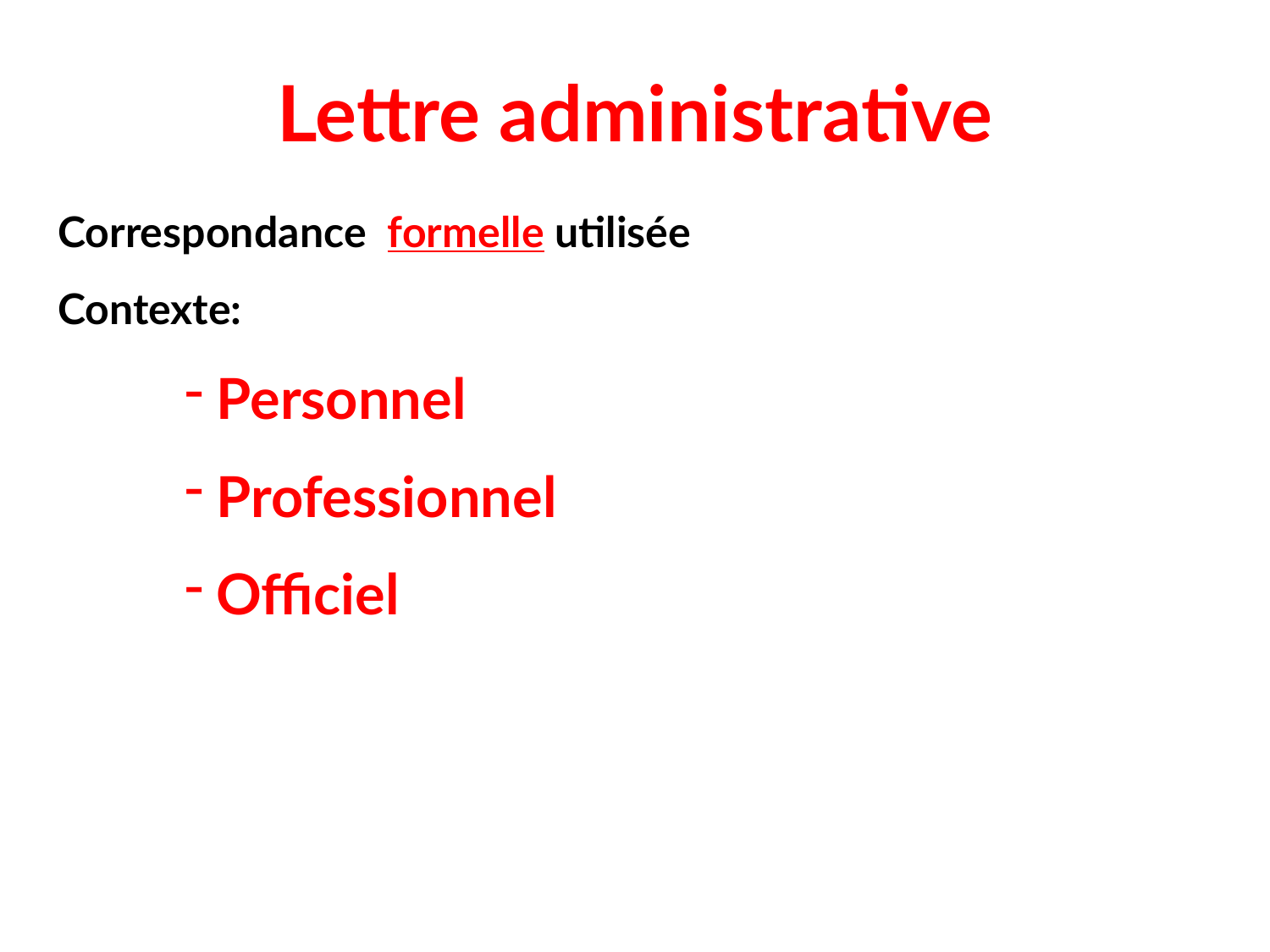

# Lettre administrative
Correspondance  formelle utilisée
Contexte:
Personnel
Professionnel
Officiel